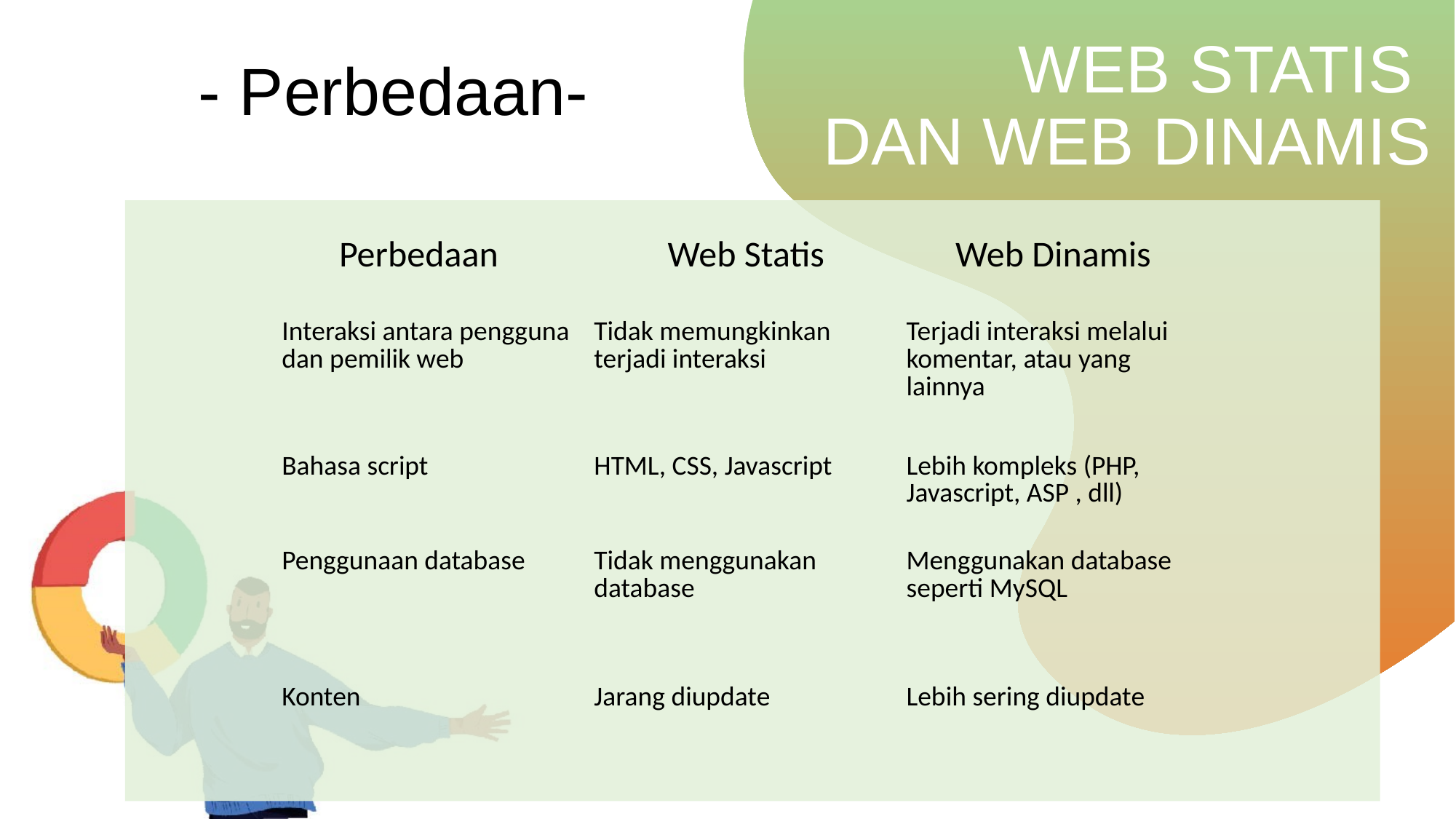

- Perbedaan-
# WEB STATIS DAN WEB DINAMIS

| Perbedaan | Web Statis | Web Dinamis |
| --- | --- | --- |
| Interaksi antara pengguna dan pemilik web | Tidak memungkinkan terjadi interaksi | Terjadi interaksi melalui komentar, atau yang lainnya |
| Bahasa script | HTML, CSS, Javascript | Lebih kompleks (PHP, Javascript, ASP , dll) |
| Penggunaan database | Tidak menggunakan database | Menggunakan database seperti MySQL |
| Konten | Jarang diupdate | Lebih sering diupdate |